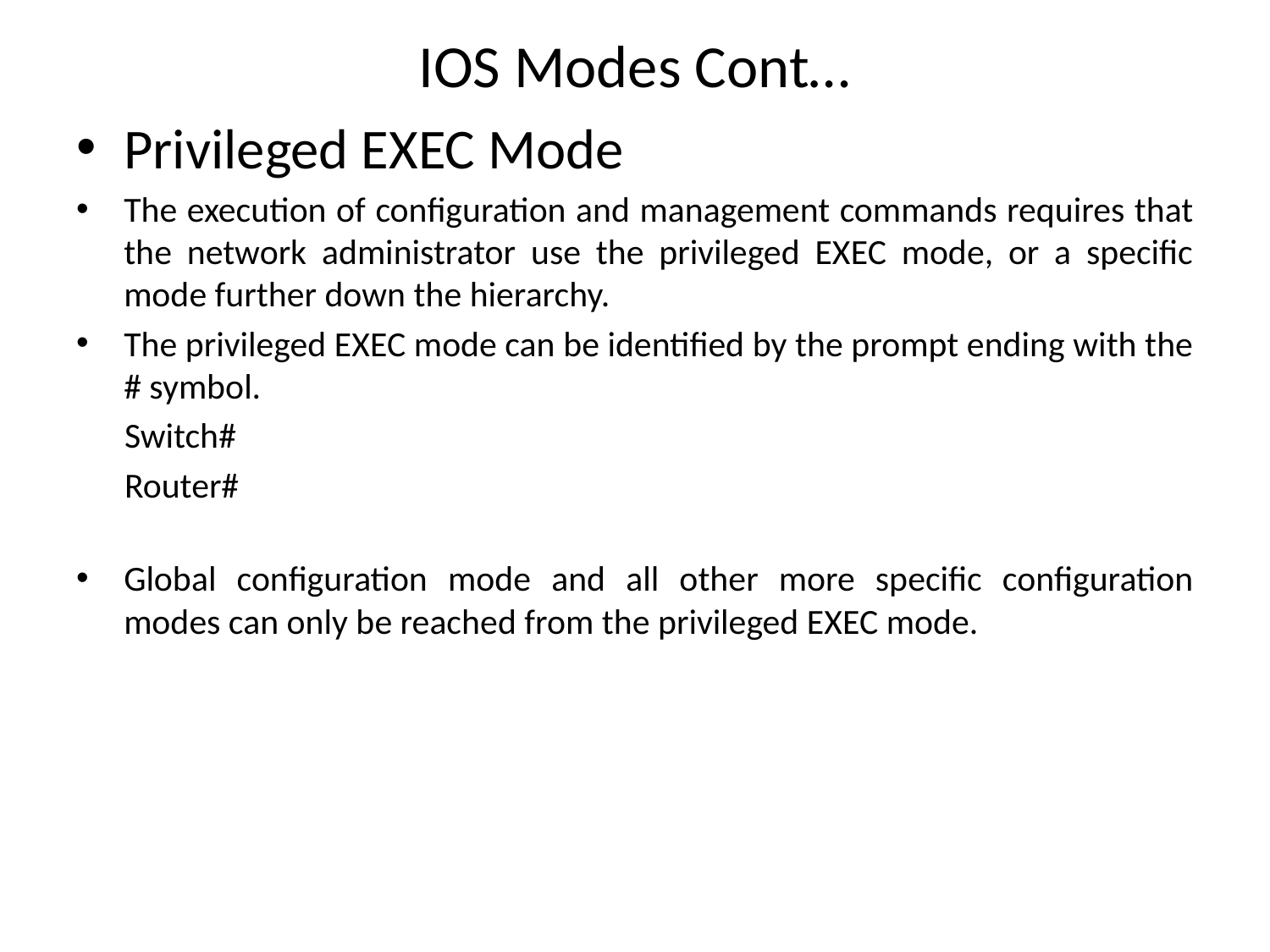

# IOS Modes Cont…
Privileged EXEC Mode
The execution of configuration and management commands requires that the network administrator use the privileged EXEC mode, or a specific mode further down the hierarchy.
The privileged EXEC mode can be identified by the prompt ending with the # symbol.
      Switch#
      Router#

Global configuration mode and all other more specific configuration modes can only be reached from the privileged EXEC mode.